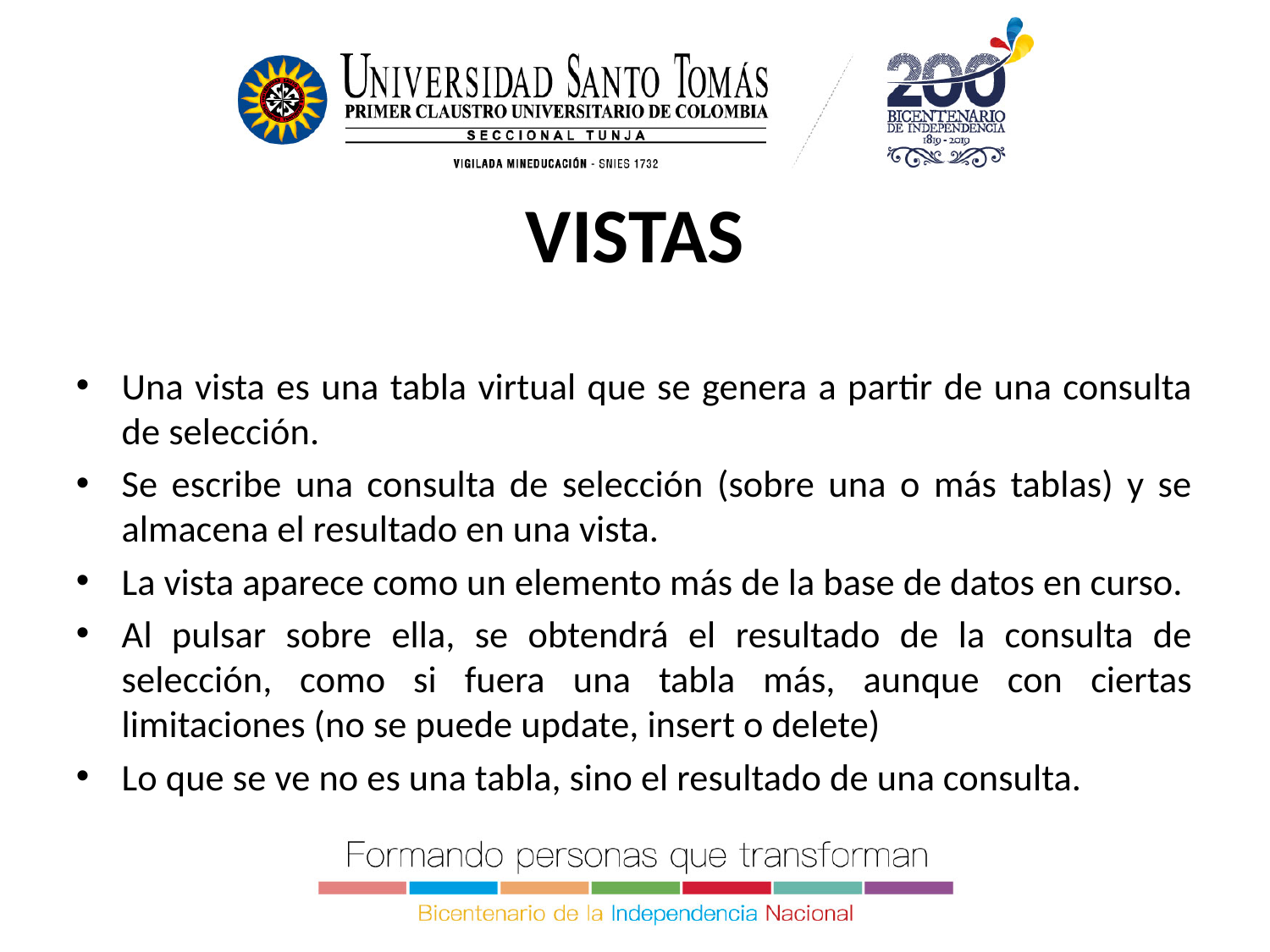

VISTAS
Una vista es una tabla virtual que se genera a partir de una consulta de selección.
Se escribe una consulta de selección (sobre una o más tablas) y se almacena el resultado en una vista.
La vista aparece como un elemento más de la base de datos en curso.
Al pulsar sobre ella, se obtendrá el resultado de la consulta de selección, como si fuera una tabla más, aunque con ciertas limitaciones (no se puede update, insert o delete)
Lo que se ve no es una tabla, sino el resultado de una consulta.